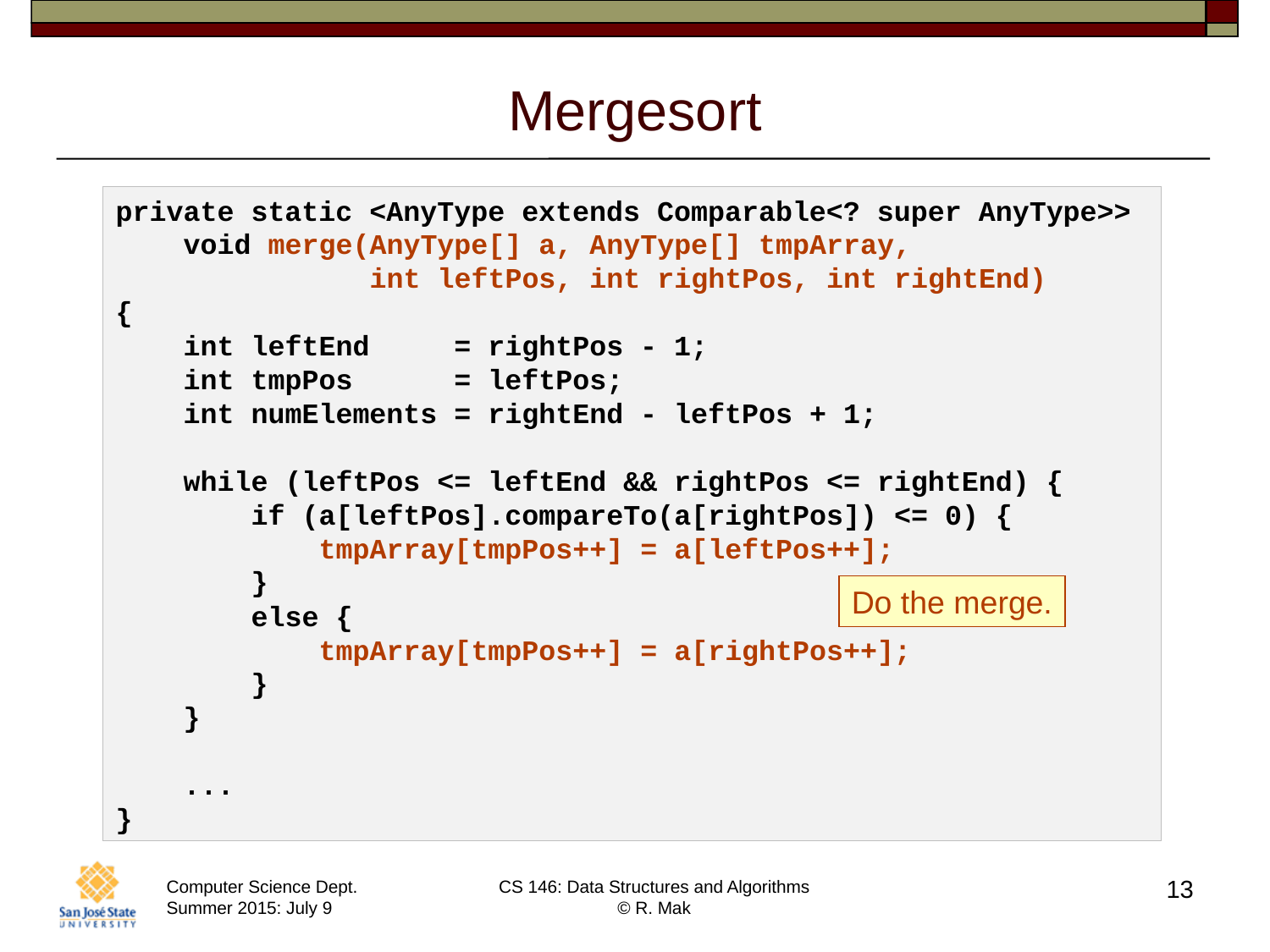

# Mergesort
private static <AnyType extends Comparable<? super AnyType>>
    void merge(AnyType[] a, AnyType[] tmpArray,
               int leftPos, int rightPos, int rightEnd)
{
    int leftEnd     = rightPos - 1;
    int tmpPos      = leftPos;
    int numElements = rightEnd - leftPos + 1;

    while (leftPos <= leftEnd && rightPos <= rightEnd) {
        if (a[leftPos].compareTo(a[rightPos]) <= 0) {
            tmpArray[tmpPos++] = a[leftPos++];
        }
        else {
            tmpArray[tmpPos++] = a[rightPos++];
        }
    }

    ...
}
Do the merge.
13